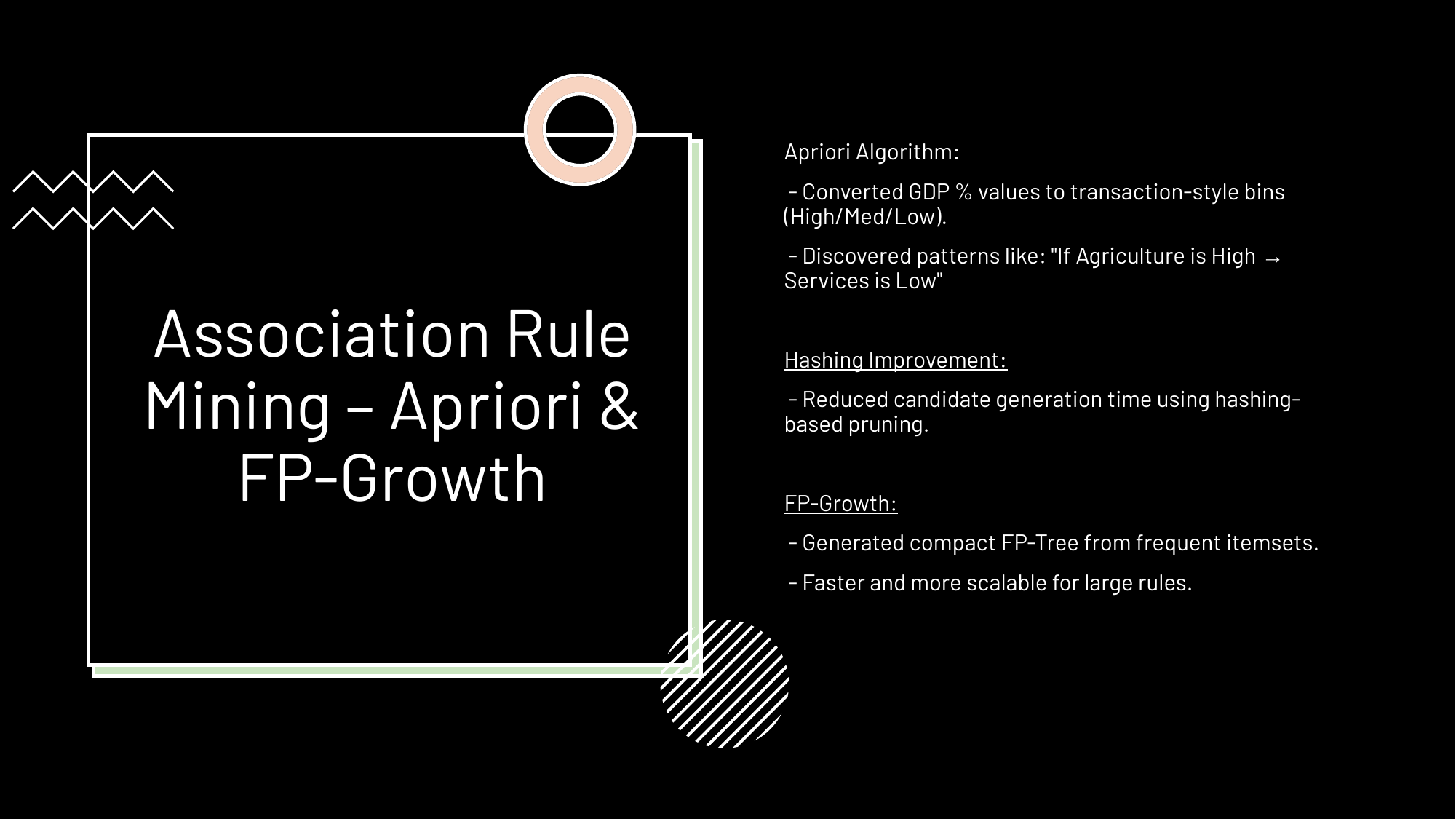

Apriori Algorithm:
 - Converted GDP % values to transaction-style bins (High/Med/Low).
 - Discovered patterns like: "If Agriculture is High → Services is Low"

Hashing Improvement:
 - Reduced candidate generation time using hashing-based pruning.

FP-Growth:
 - Generated compact FP-Tree from frequent itemsets.
 - Faster and more scalable for large rules.

# Association Rule Mining – Apriori & FP-Growth